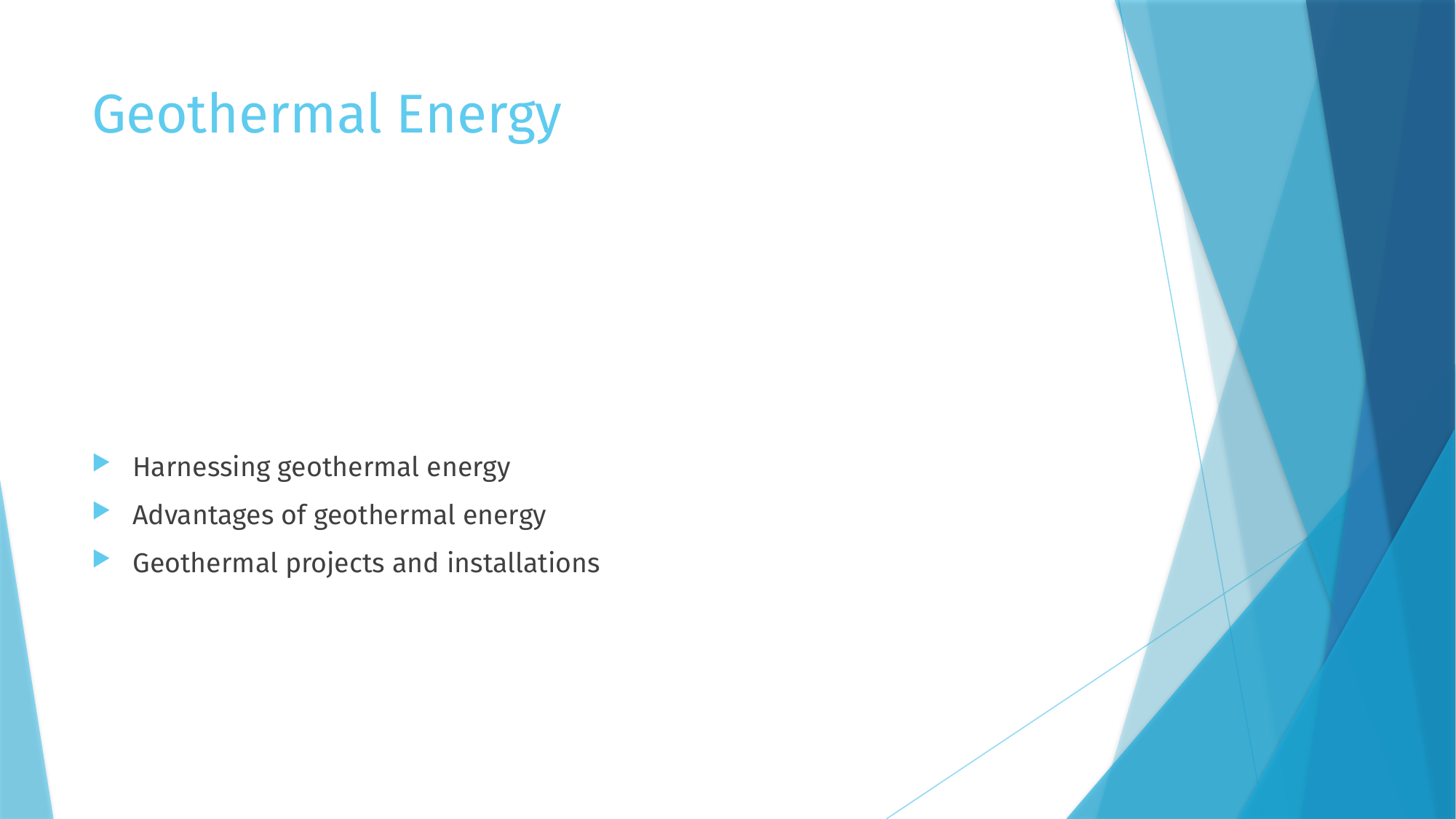

# Geothermal Energy

Harnessing geothermal energy
Advantages of geothermal energy
Geothermal projects and installations